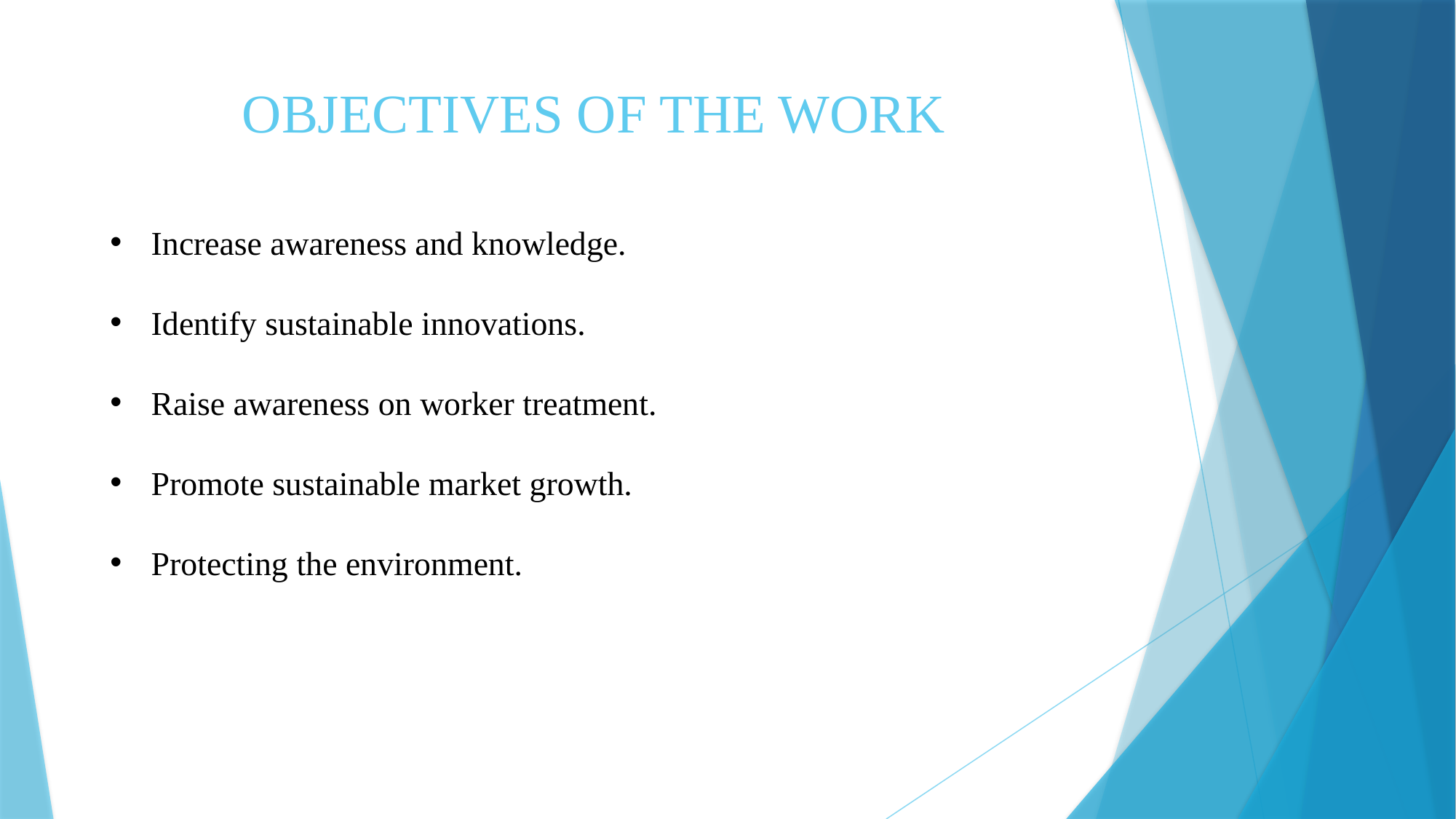

# OBJECTIVES OF THE WORK
Increase awareness and knowledge.

Identify sustainable innovations.

Raise awareness on worker treatment.

Promote sustainable market growth.

Protecting the environment.